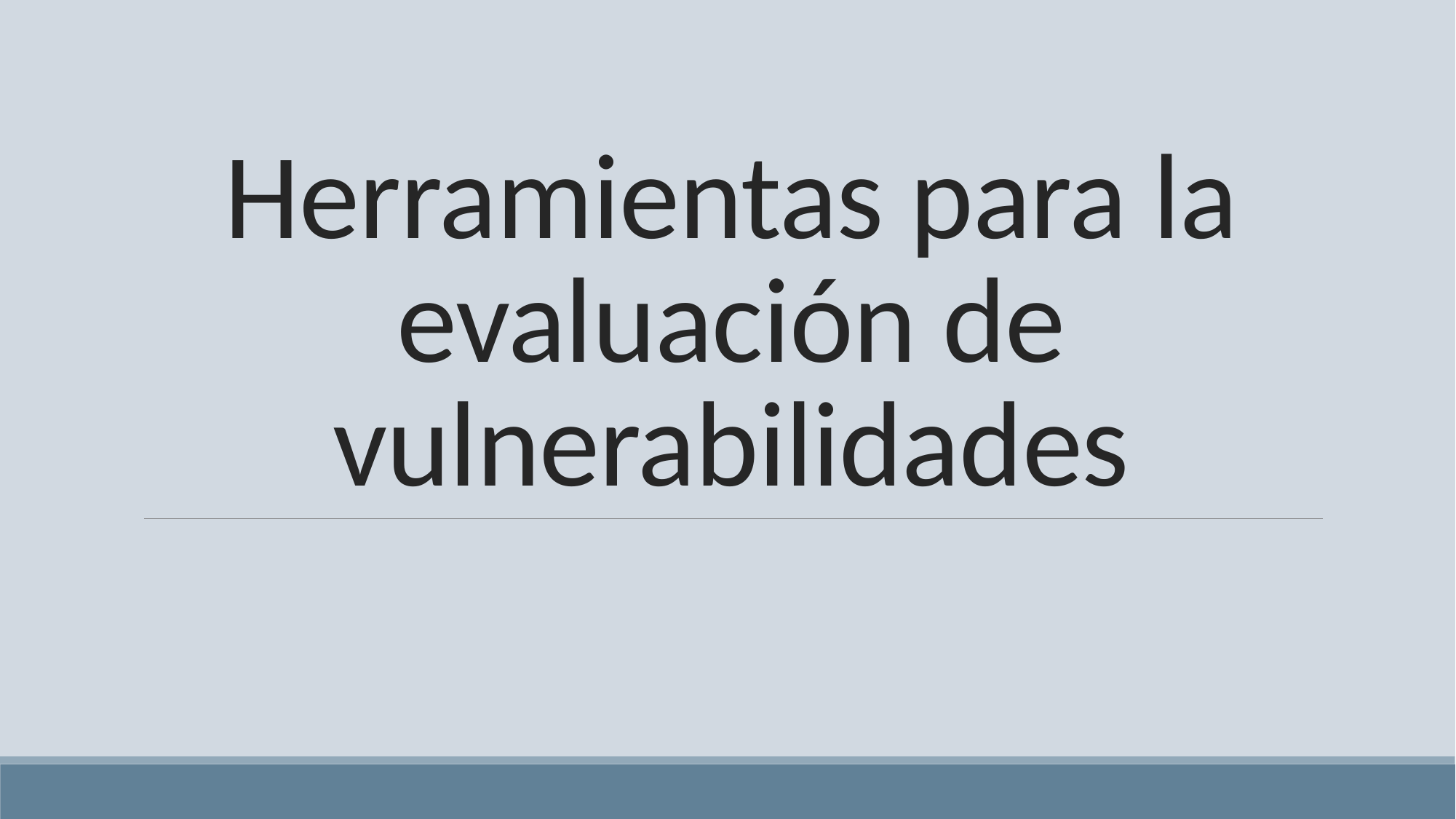

# Herramientas para la evaluación de vulnerabilidades